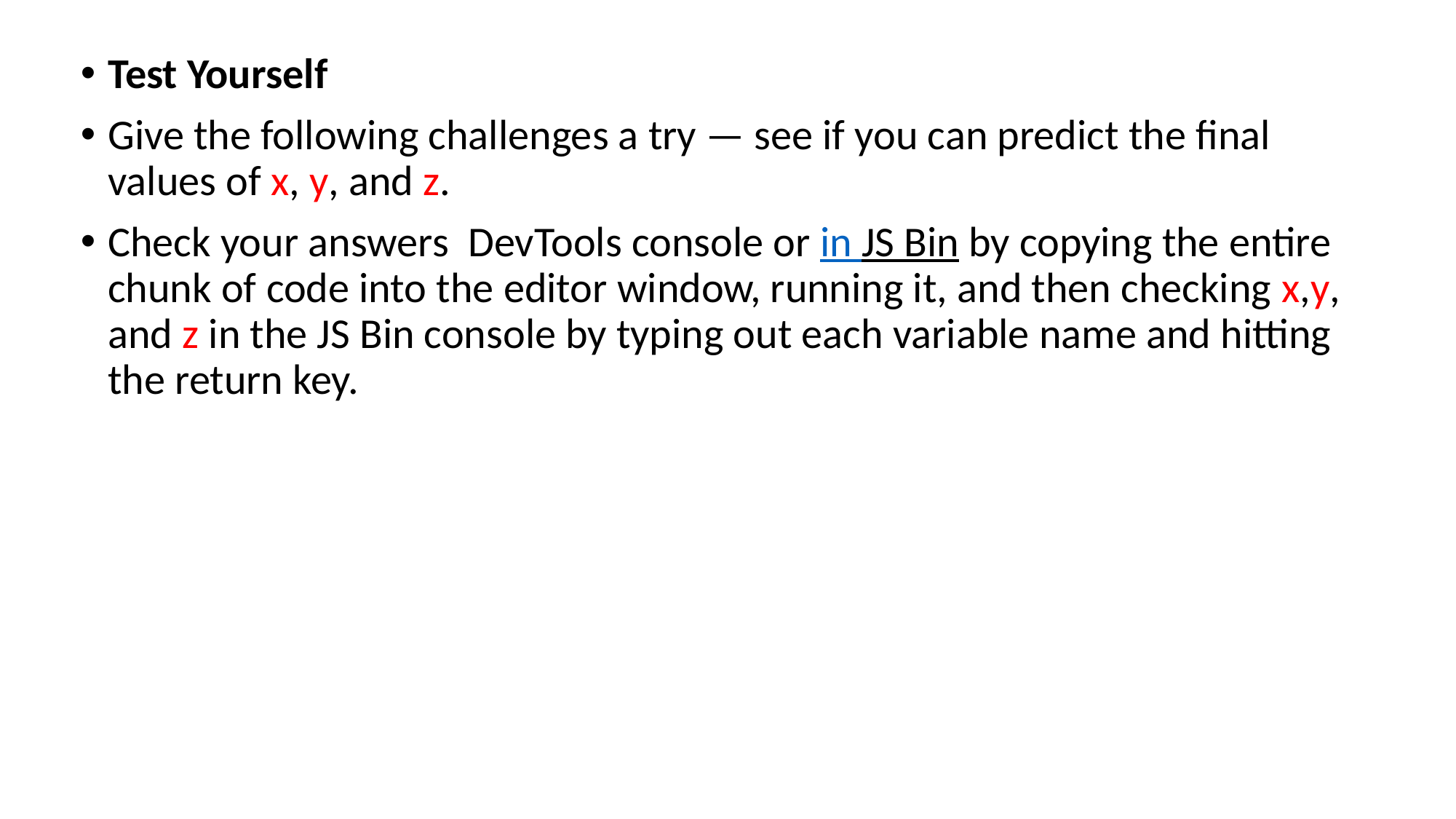

Test Yourself
Give the following challenges a try — see if you can predict the final values of x, y, and z.
Check your answers  DevTools console or in JS Bin by copying the entire chunk of code into the editor window, running it, and then checking x,y, and z in the JS Bin console by typing out each variable name and hitting the return key.